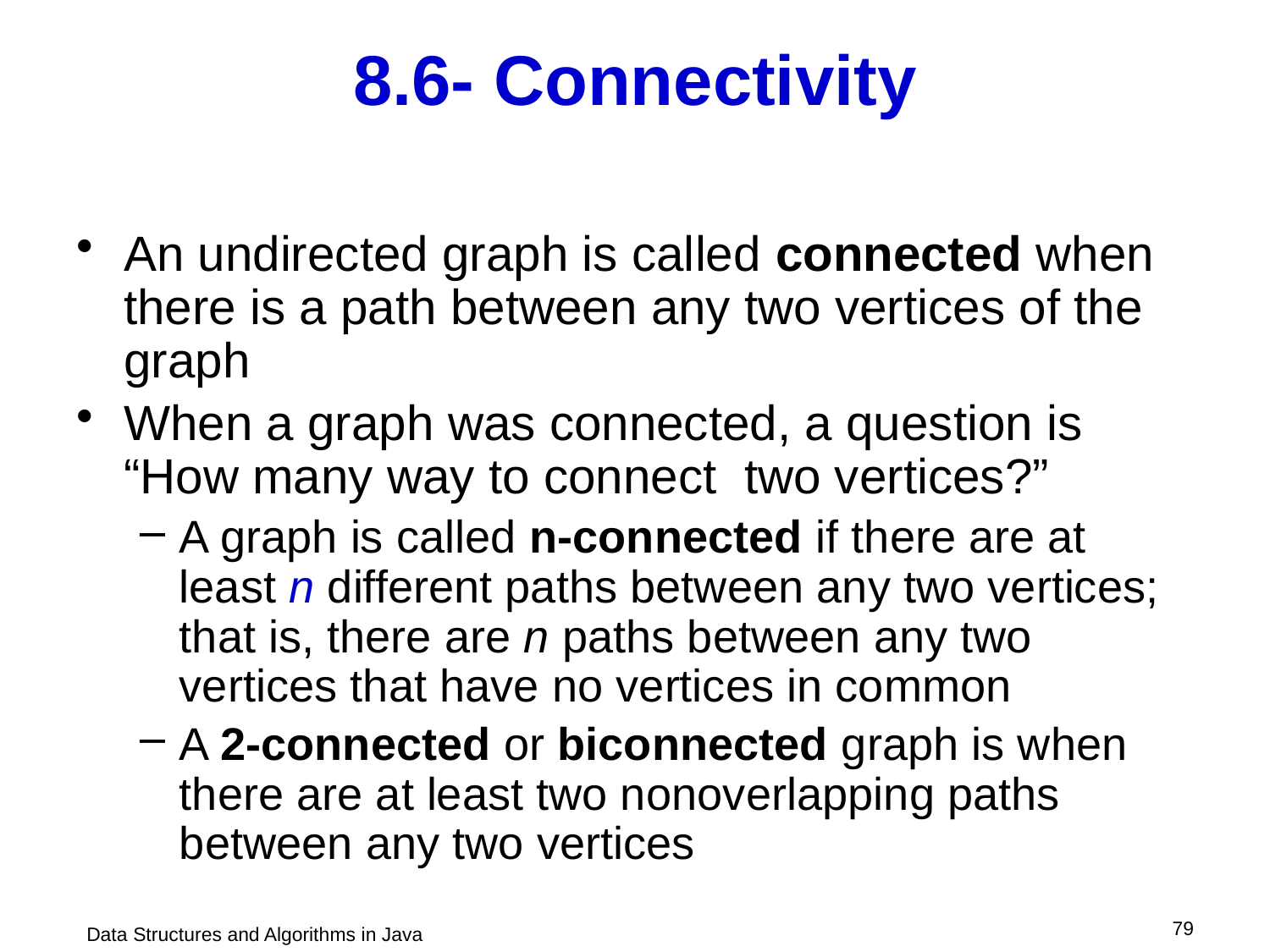

# 8.6- Connectivity
An undirected graph is called connected when there is a path between any two vertices of the graph
When a graph was connected, a question is “How many way to connect  two vertices?”
A graph is called n-connected if there are at least n different paths between any two vertices; that is, there are n paths between any two vertices that have no vertices in common
A 2-connected or biconnected graph is when there are at least two nonoverlapping paths between any two vertices

 79